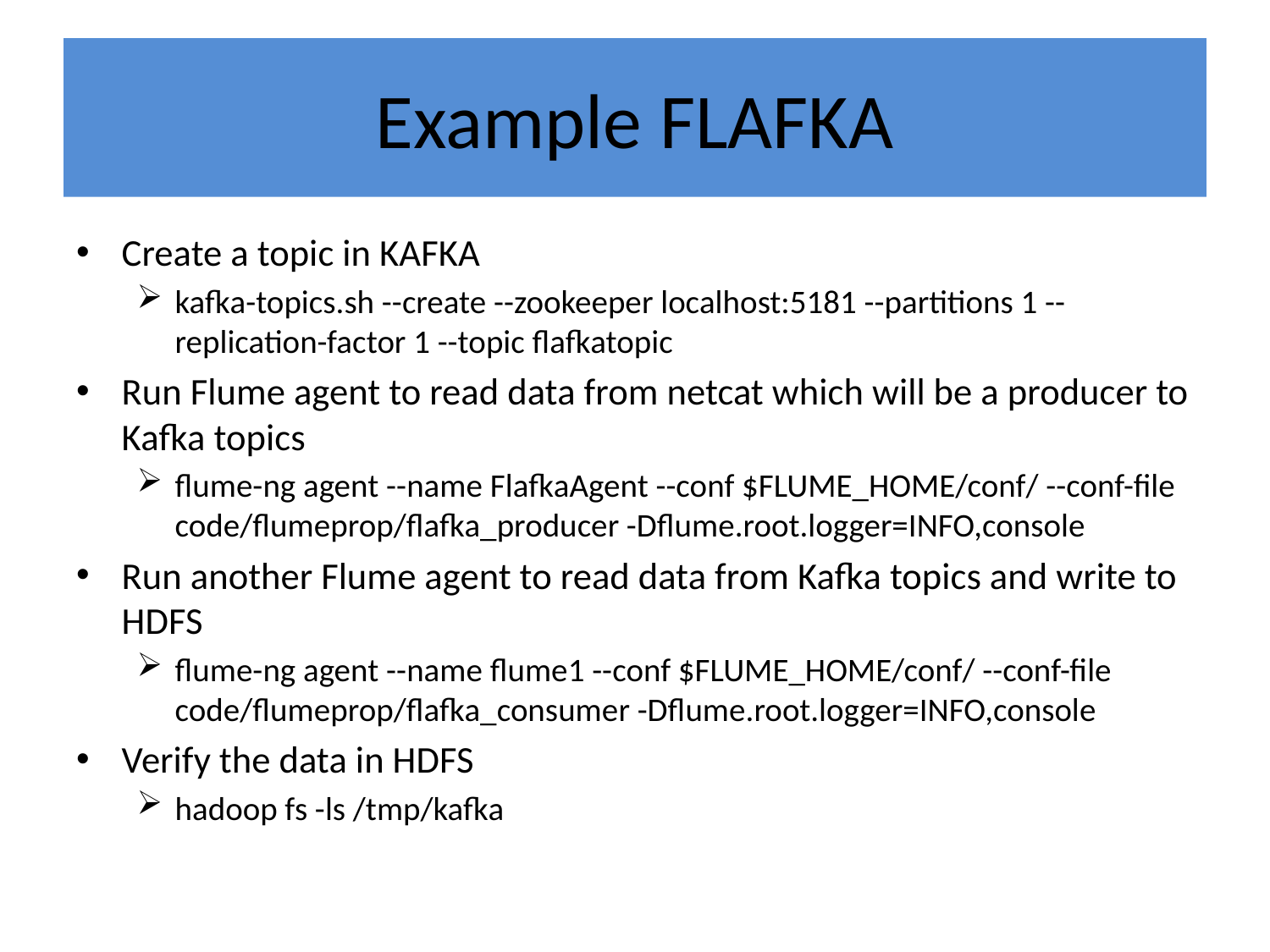

# Example FLAFKA
Create a topic in KAFKA
kafka-topics.sh --create --zookeeper localhost:5181 --partitions 1 --replication-factor 1 --topic flafkatopic
Run Flume agent to read data from netcat which will be a producer to Kafka topics
flume-ng agent --name FlafkaAgent --conf $FLUME_HOME/conf/ --conf-file code/flumeprop/flafka_producer -Dflume.root.logger=INFO,console
Run another Flume agent to read data from Kafka topics and write to HDFS
flume-ng agent --name flume1 --conf $FLUME_HOME/conf/ --conf-file code/flumeprop/flafka_consumer -Dflume.root.logger=INFO,console
Verify the data in HDFS
hadoop fs -ls /tmp/kafka